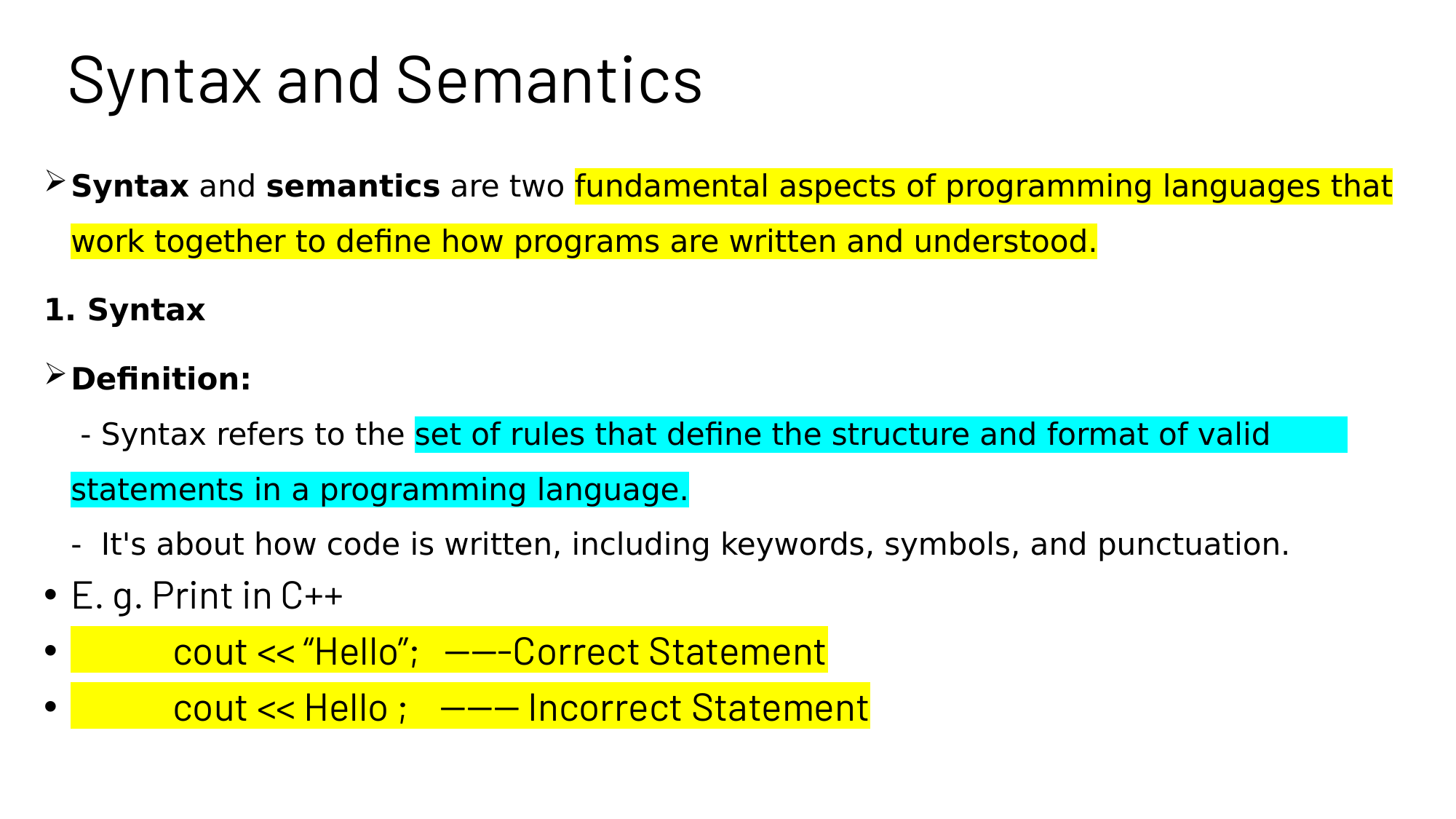

# Syntax and Semantics
Syntax and semantics are two fundamental aspects of programming languages that work together to define how programs are written and understood.
1. Syntax
Definition:
 - Syntax refers to the set of rules that define the structure and format of valid        	statements in a programming language.
-  It's about how code is written, including keywords, symbols, and punctuation.
E. g. Print in C++
             cout << “Hello”;   -----Correct Statement
             cout << Hello ;    ------ Incorrect Statement